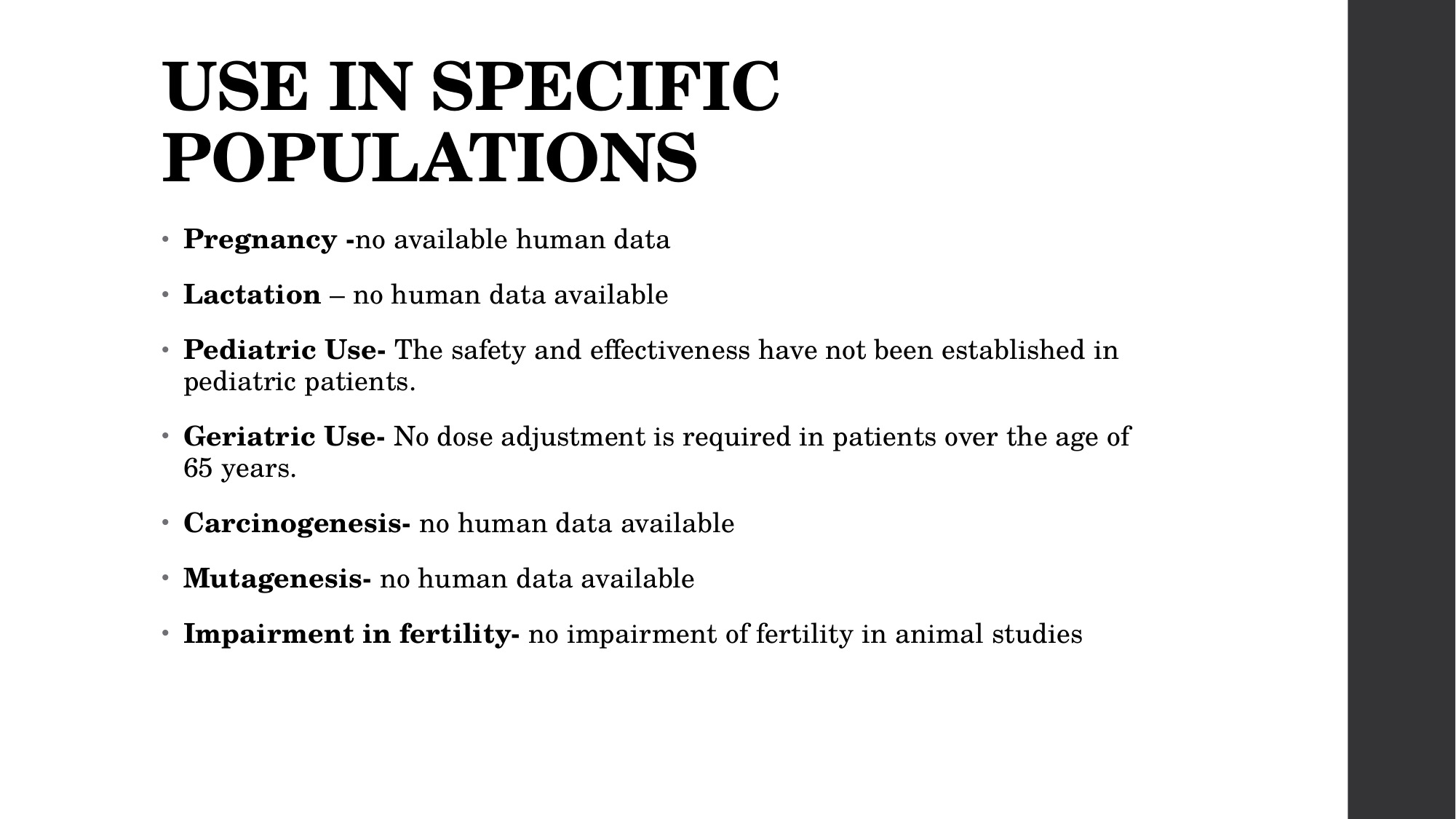

# USE IN SPECIFIC POPULATIONS
Pregnancy -no available human data
Lactation – no human data available
Pediatric Use- The safety and effectiveness have not been established in pediatric patients.
Geriatric Use- No dose adjustment is required in patients over the age of 65 years.
Carcinogenesis- no human data available
Mutagenesis- no human data available
Impairment in fertility- no impairment of fertility in animal studies